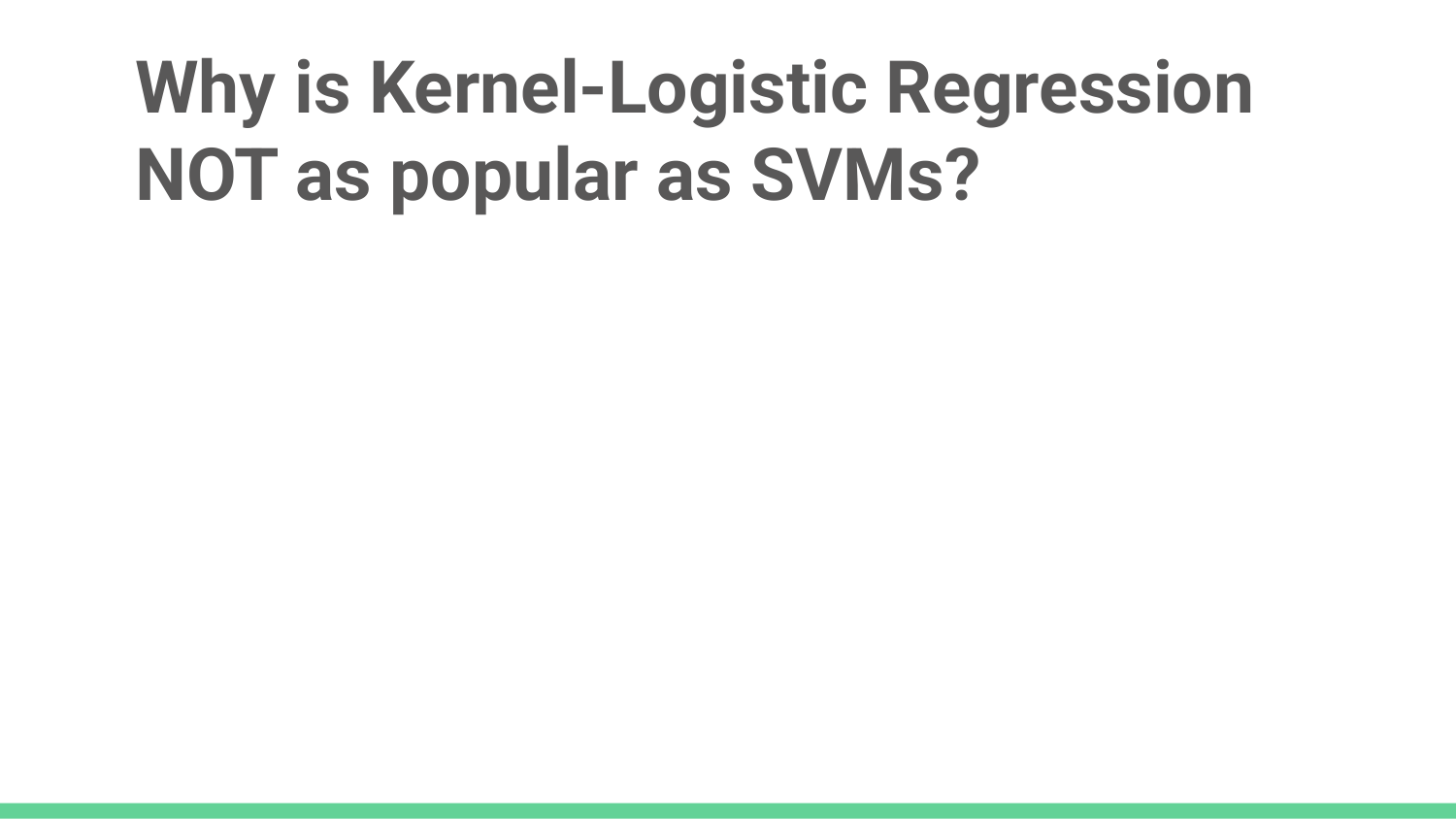

Why is Kernel-Logistic Regression NOT as popular as SVMs?